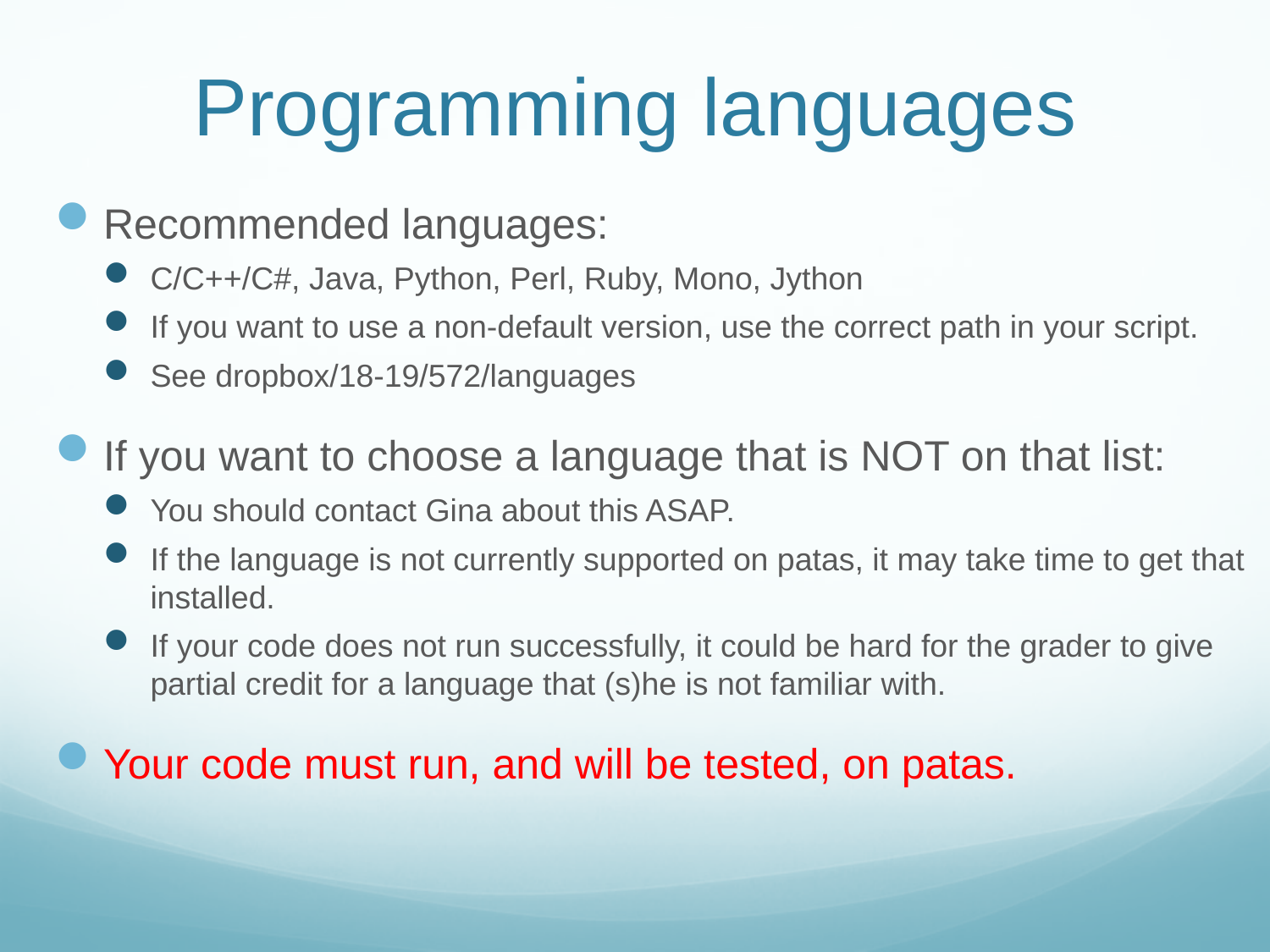

# Programming languages

Recommended languages:
C/C++/C#, Java, Python, Perl, Ruby, Mono, Jython
If you want to use a non-default version, use the correct path in your script.
See dropbox/18-19/572/languages
If you want to choose a language that is NOT on that list:
You should contact Gina about this ASAP.
If the language is not currently supported on patas, it may take time to get that installed.
If your code does not run successfully, it could be hard for the grader to give partial credit for a language that (s)he is not familiar with.
Your code must run, and will be tested, on patas.